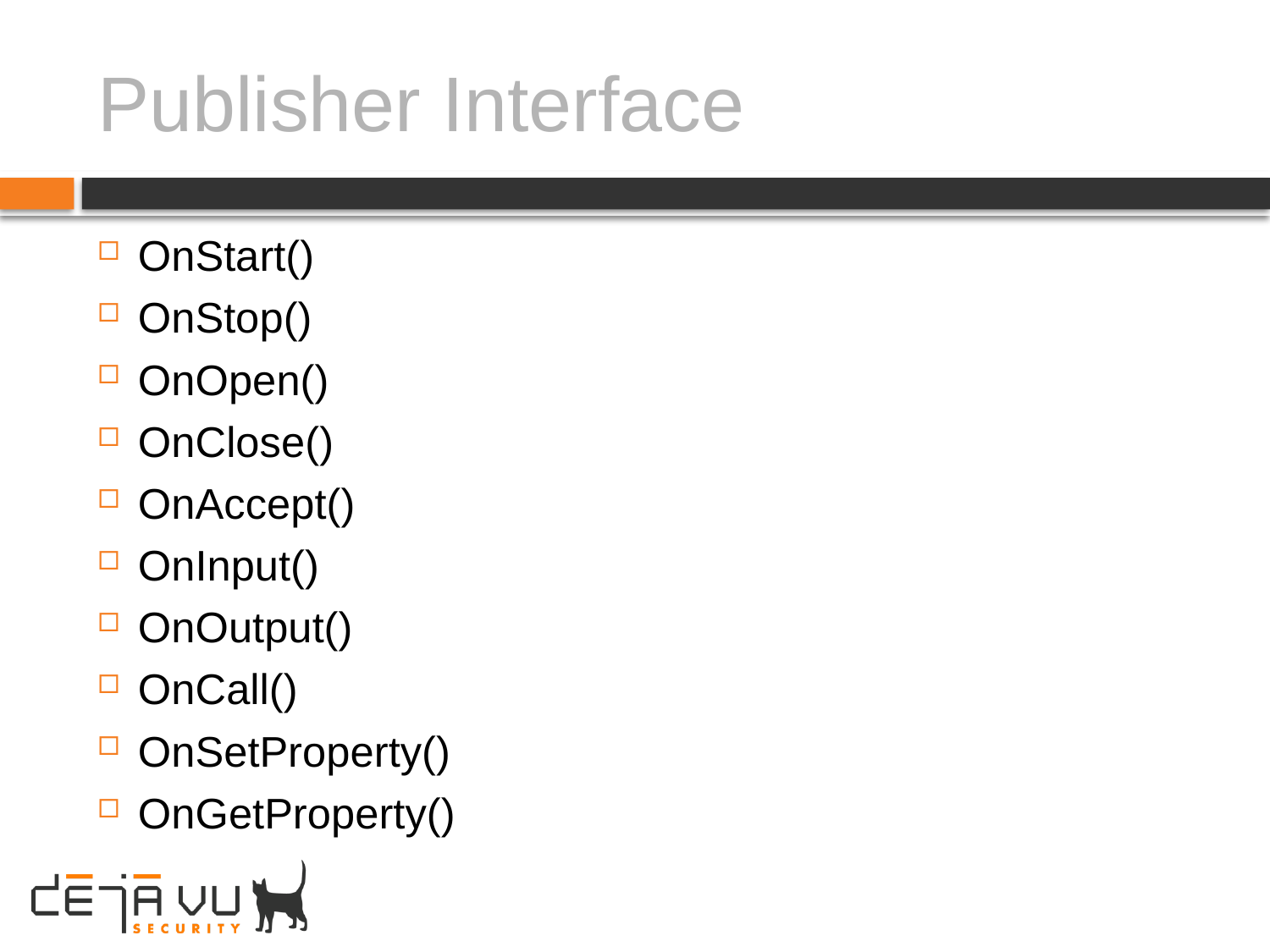

# Publisher Interface
OnStart()
OnStop()
OnOpen()
OnClose()
OnAccept()
OnInput()
OnOutput()
OnCall()
OnSetProperty()
OnGetProperty()